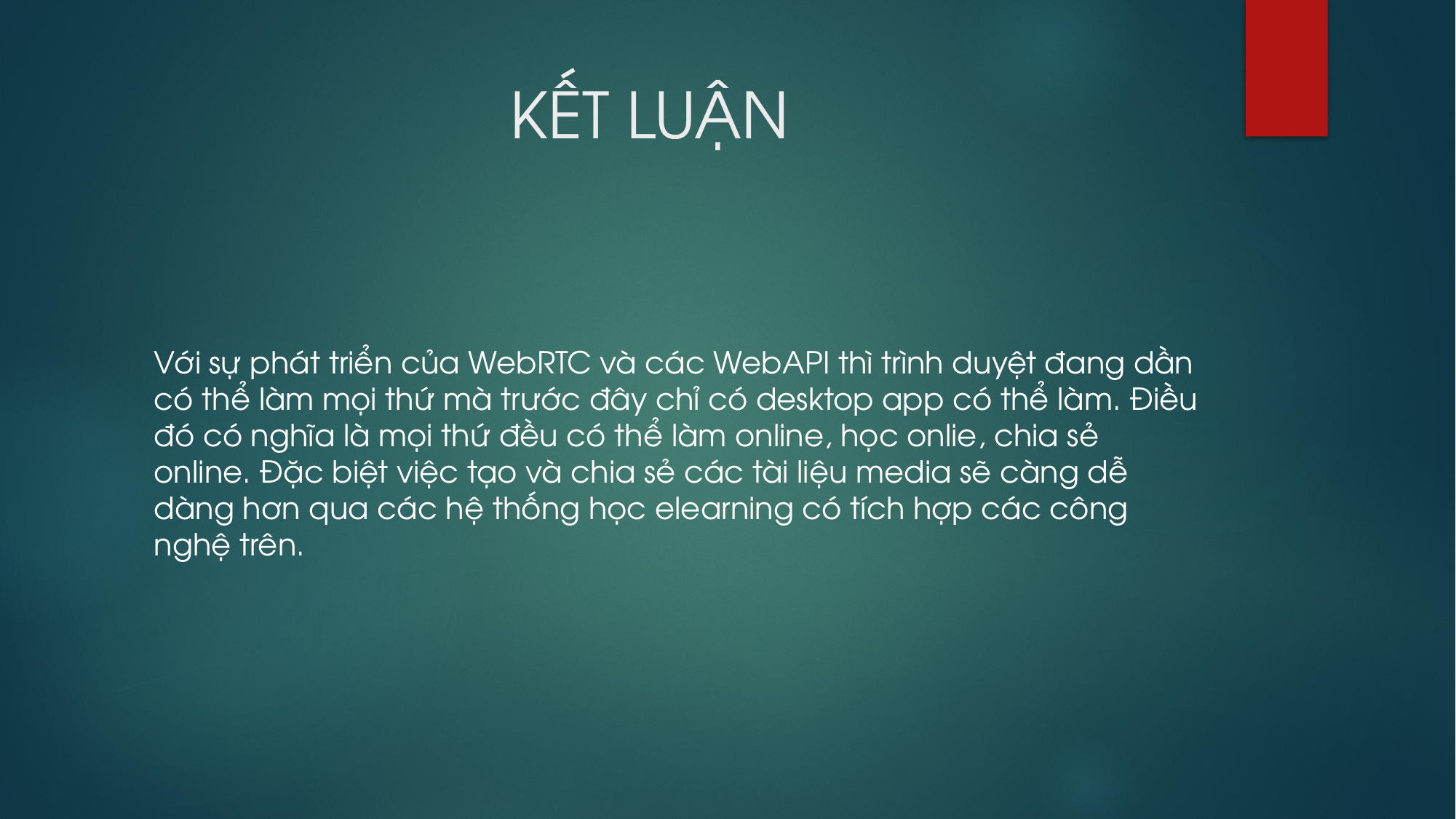

# KẾT LUẬN
Với sự phát triển của WebRTC và các WebAPI thì trình duyệt đang dần có thể làm mọi thứ mà trước đây chỉ có desktop app có thể làm. Điều đó có nghĩa là mọi thứ đều có thể làm online, học onlie, chia sẻ online. Đặc biệt việc tạo và chia sẻ các tài liệu media sẽ càng dễ dàng hơn qua các hệ thống học elearning có tích hợp các công nghệ trên.